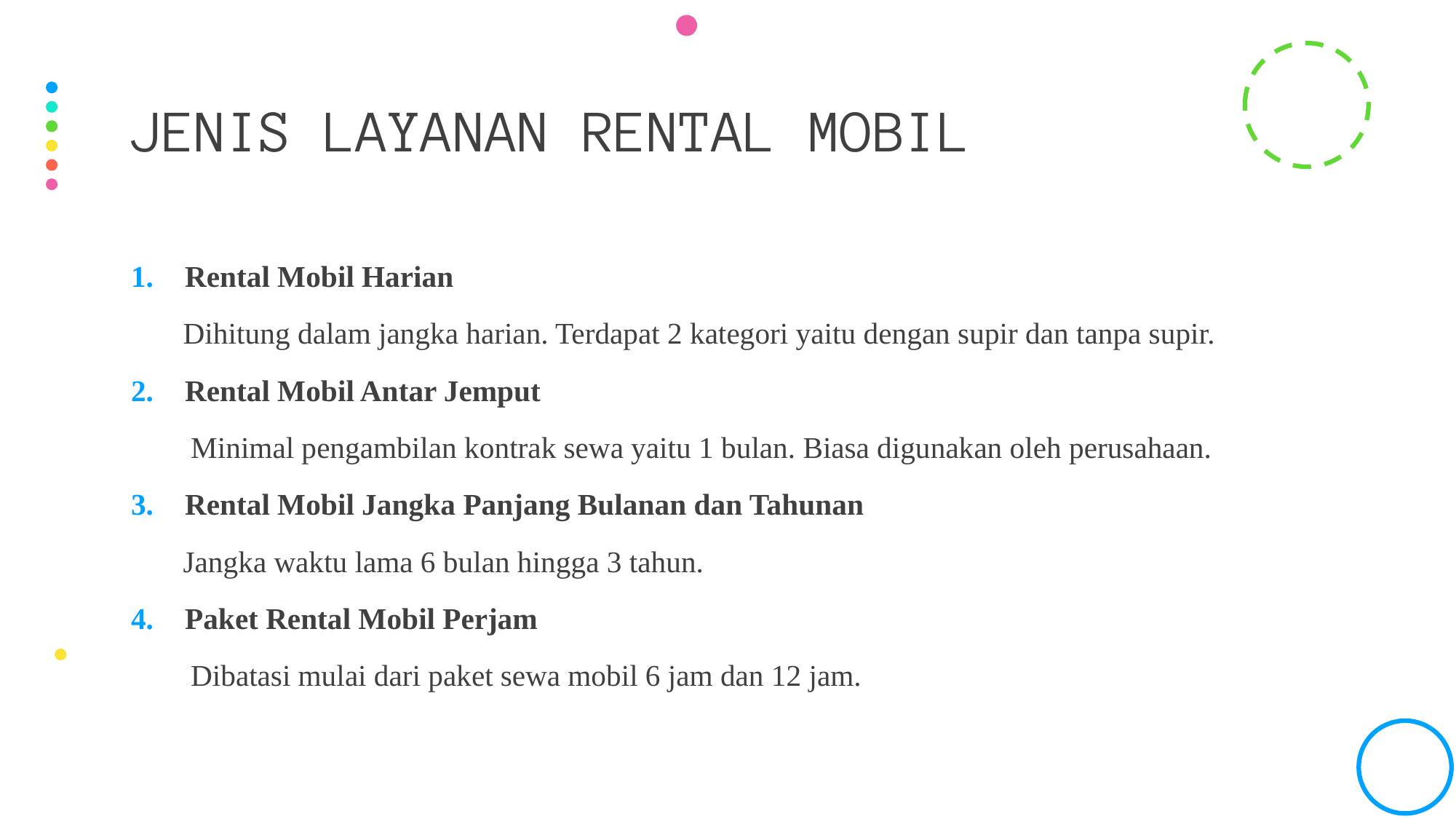

# JENIS LAYANAN RENTAL MOBIL
Rental Mobil Harian
       Dihitung dalam jangka harian. Terdapat 2 kategori yaitu dengan supir dan tanpa supir.
Rental Mobil Antar Jemput
        Minimal pengambilan kontrak sewa yaitu 1 bulan. Biasa digunakan oleh perusahaan.
Rental Mobil Jangka Panjang Bulanan dan Tahunan
       Jangka waktu lama 6 bulan hingga 3 tahun.
Paket Rental Mobil Perjam
        Dibatasi mulai dari paket sewa mobil 6 jam dan 12 jam.